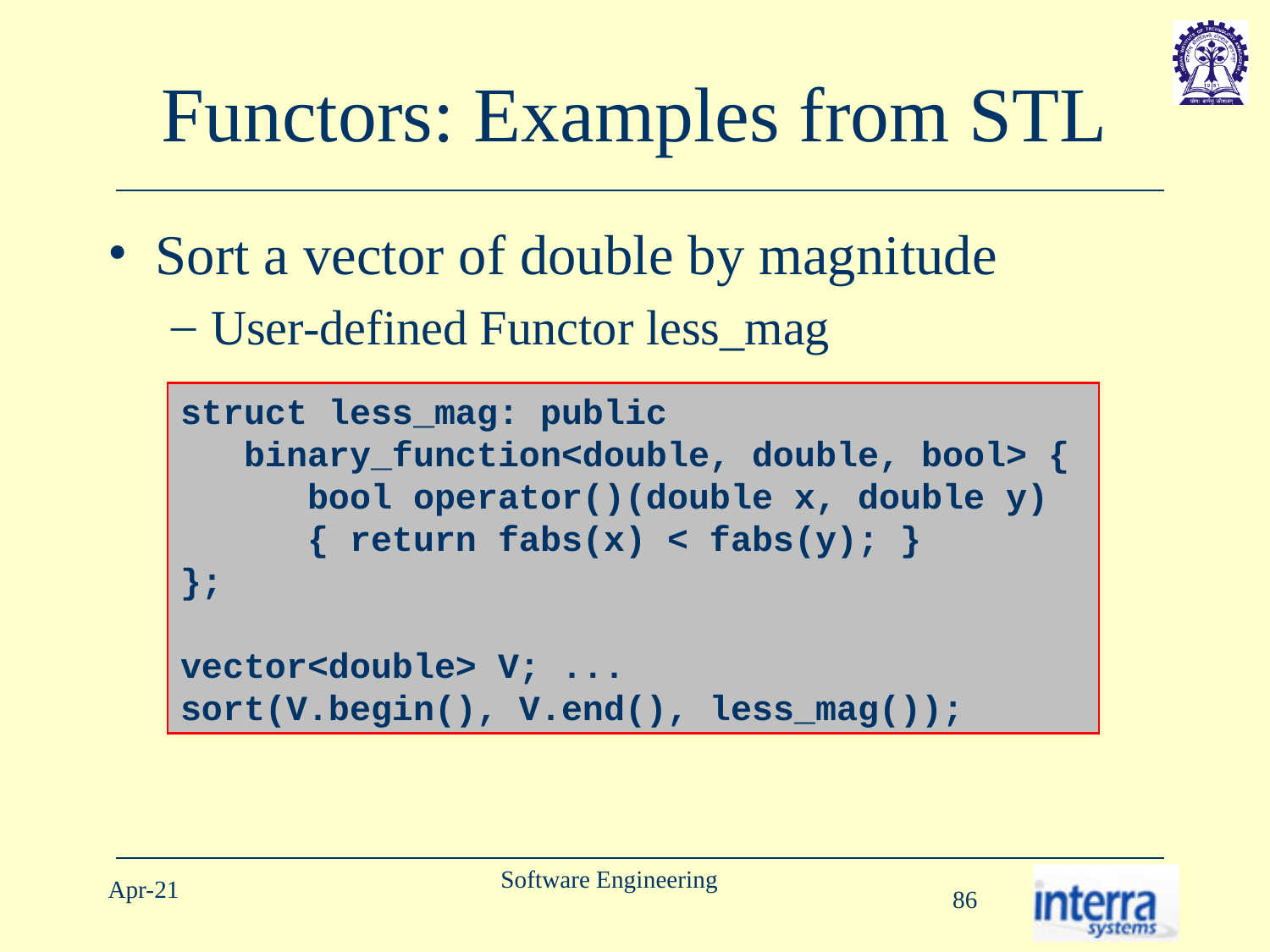

# Functors: Examples from STL
Sort a vector of double by magnitude
User-defined Functor less_mag
struct less_mag: public
binary_function<double, double, bool> {
bool operator()(double x, double y)
{ return fabs(x) < fabs(y); }
};

vector<double> V; ...
sort(V.begin(), V.end(), less_mag());
Software Engineering
Apr-21